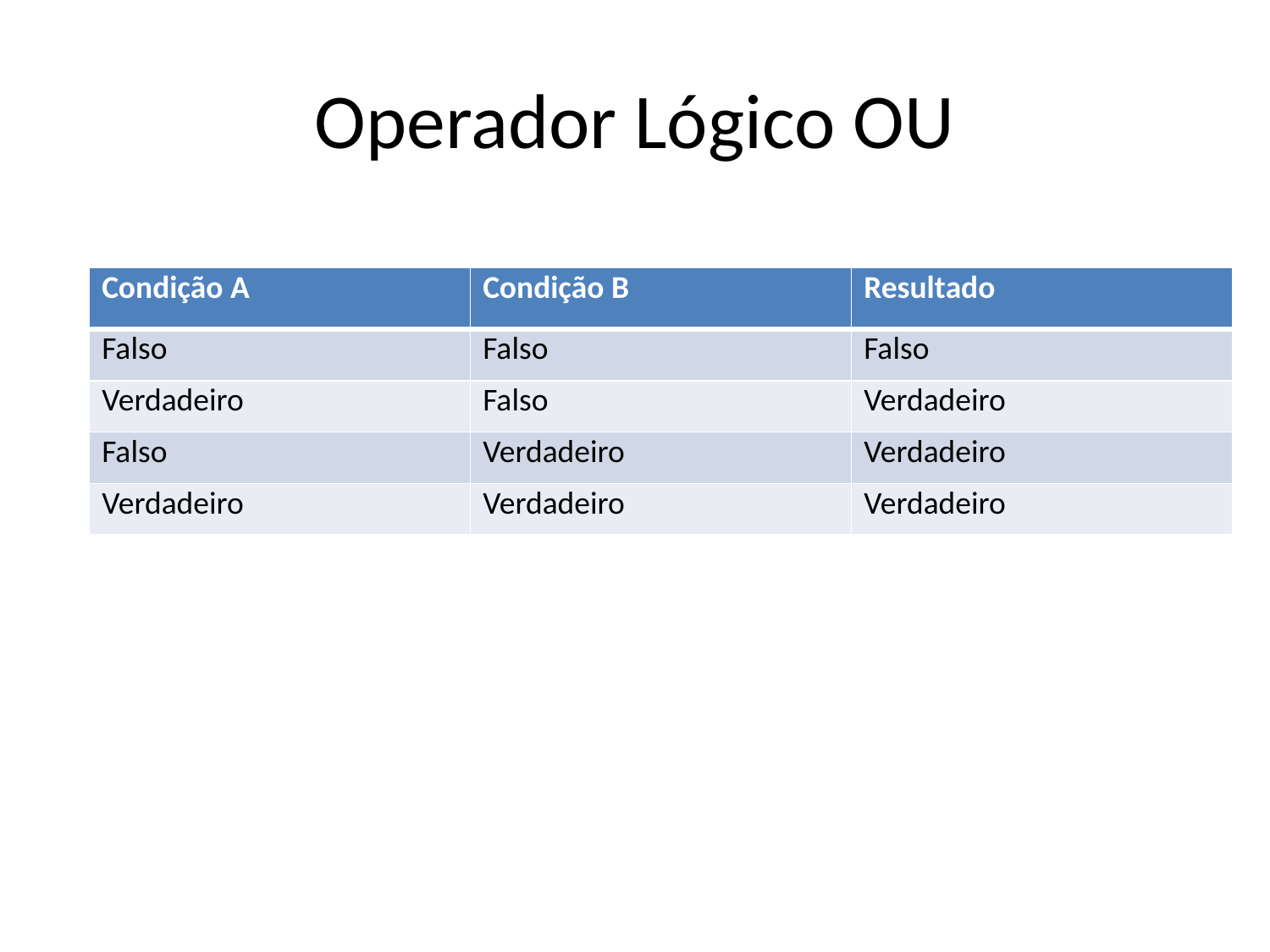

# Operador Lógico OU
| Condição A | Condição B | Resultado |
| --- | --- | --- |
| Falso | Falso | Falso |
| Verdadeiro | Falso | Verdadeiro |
| Falso | Verdadeiro | Verdadeiro |
| Verdadeiro | Verdadeiro | Verdadeiro |